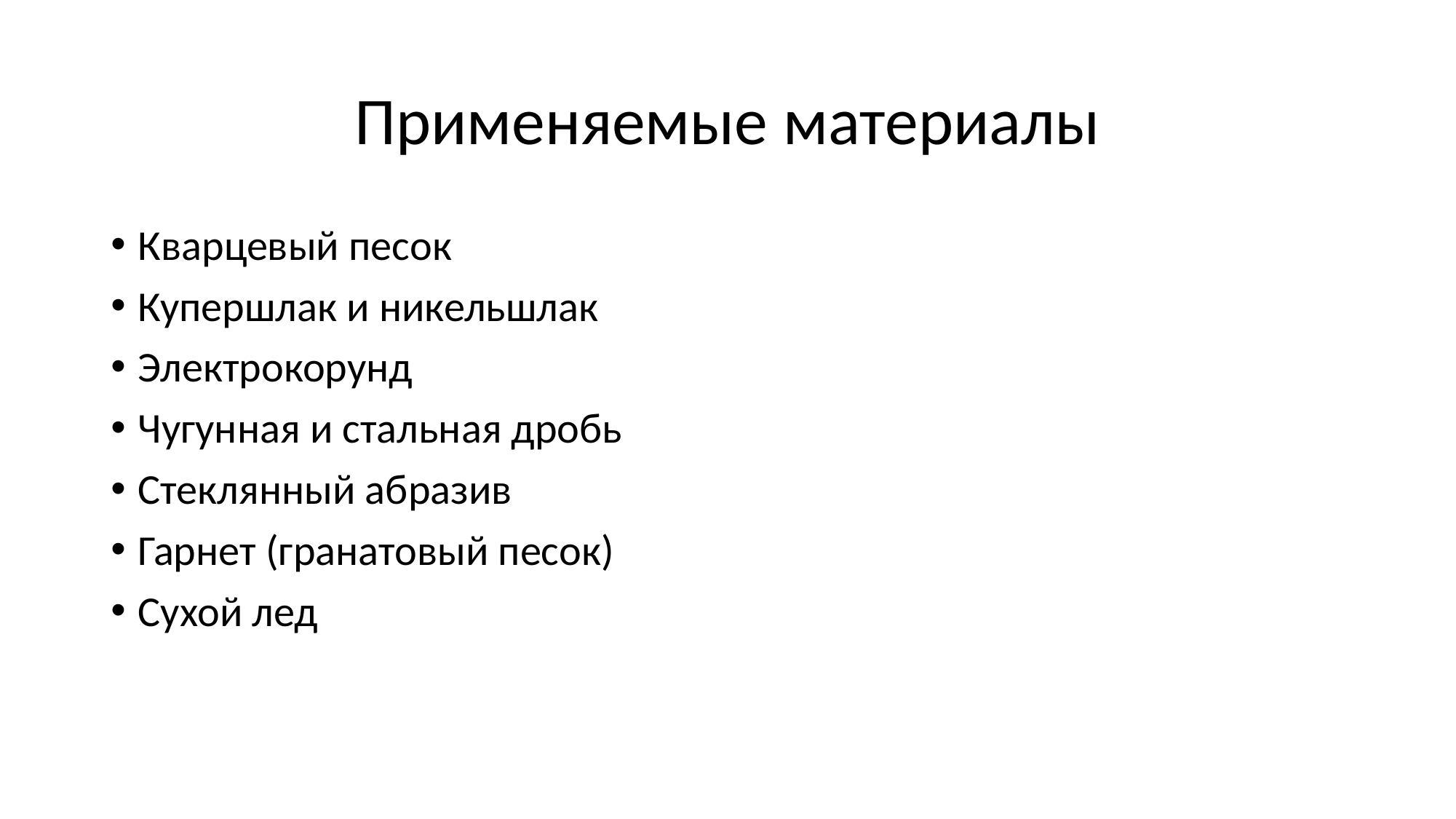

# Применяемые материалы
Кварцевый песок
Купершлак и никельшлак
Электрокорунд
Чугунная и стальная дробь
Стеклянный абразив
Гарнет (гранатовый песок)
Сухой лед